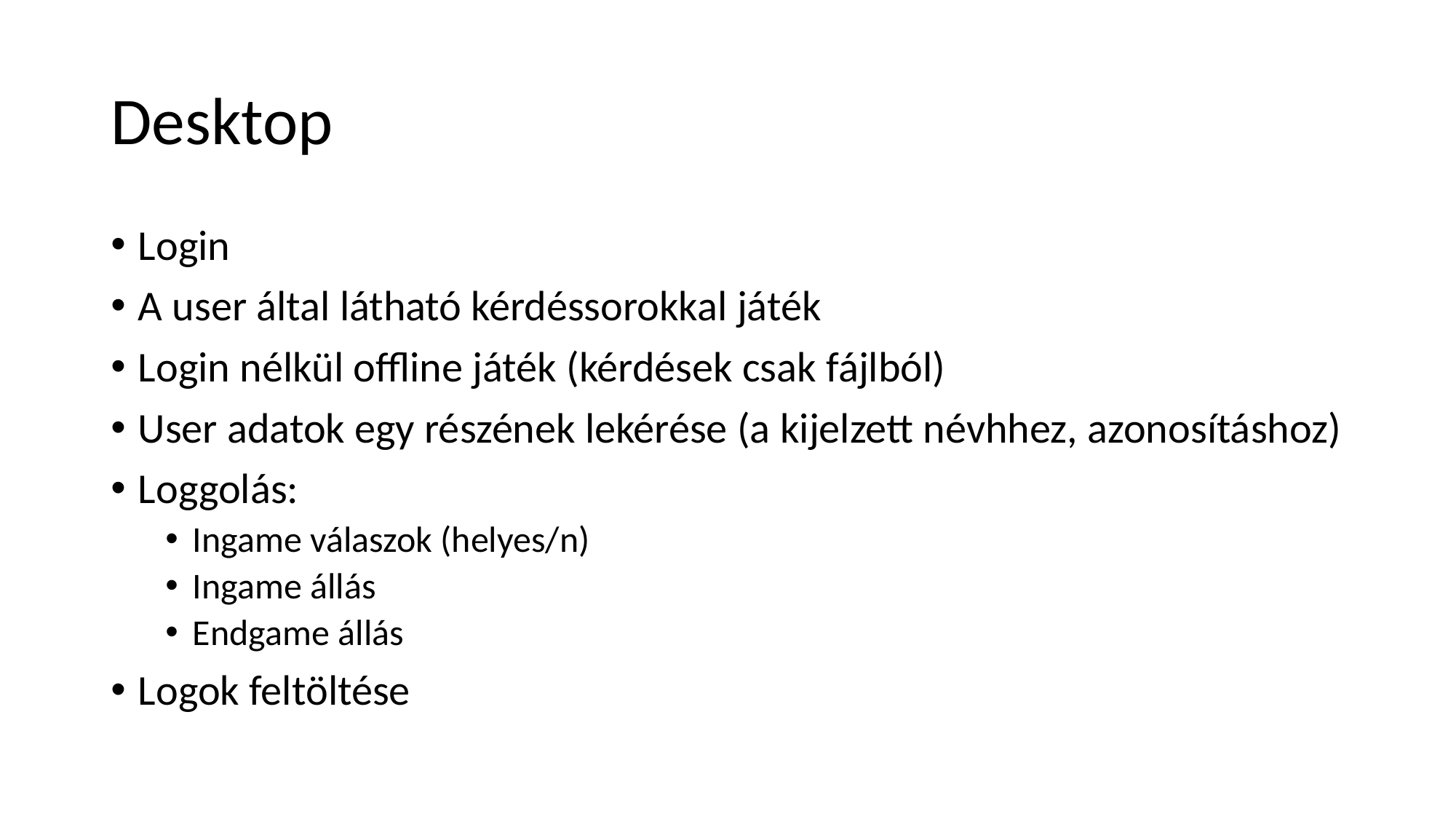

# Desktop
Login
A user által látható kérdéssorokkal játék
Login nélkül offline játék (kérdések csak fájlból)
User adatok egy részének lekérése (a kijelzett névhhez, azonosításhoz)
Loggolás:
Ingame válaszok (helyes/n)
Ingame állás
Endgame állás
Logok feltöltése